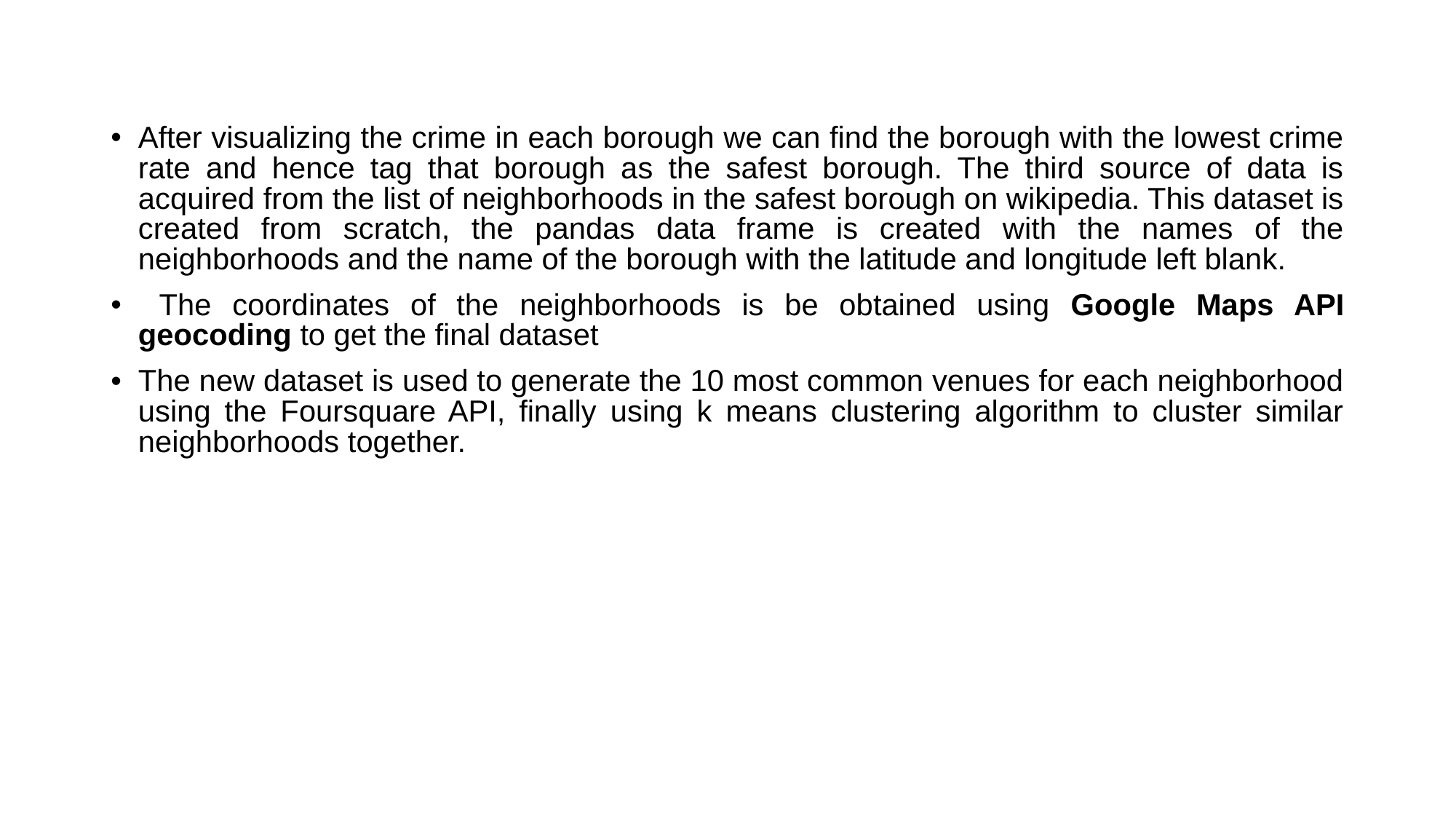

After visualizing the crime in each borough we can find the borough with the lowest crime rate and hence tag that borough as the safest borough. The third source of data is acquired from the list of neighborhoods in the safest borough on wikipedia. This dataset is created from scratch, the pandas data frame is created with the names of the neighborhoods and the name of the borough with the latitude and longitude left blank.
 The coordinates of the neighborhoods is be obtained using Google Maps API geocoding to get the final dataset
The new dataset is used to generate the 10 most common venues for each neighborhood using the Foursquare API, finally using k means clustering algorithm to cluster similar neighborhoods together.